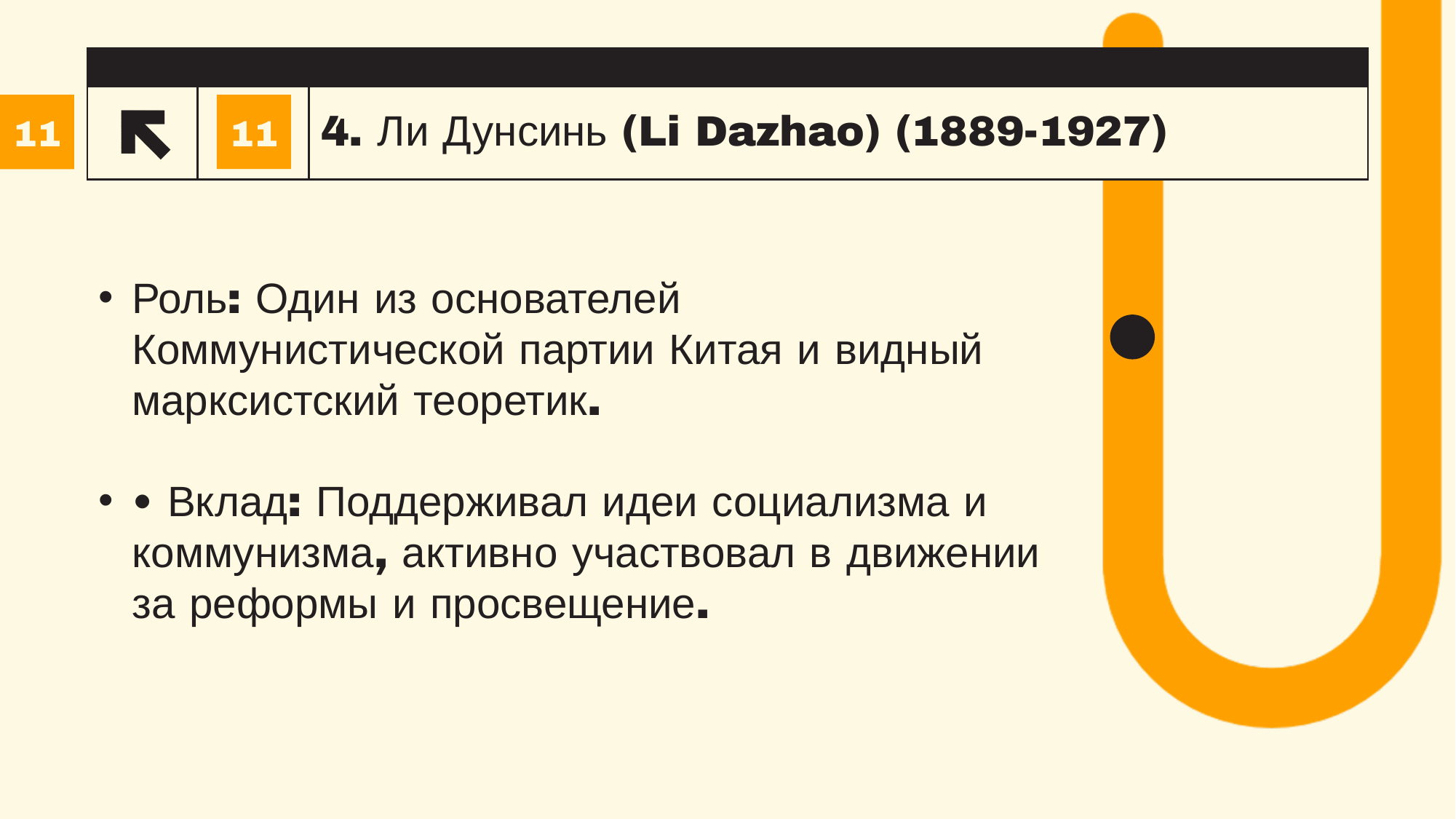

# 4. Ли Дунсинь (Li Dazhao) (1889-1927)
11
11
Роль: Один из основателей Коммунистической партии Китая и видный марксистский теоретик.

• Вклад: Поддерживал идеи социализма и коммунизма, активно участвовал в движении за реформы и просвещение.